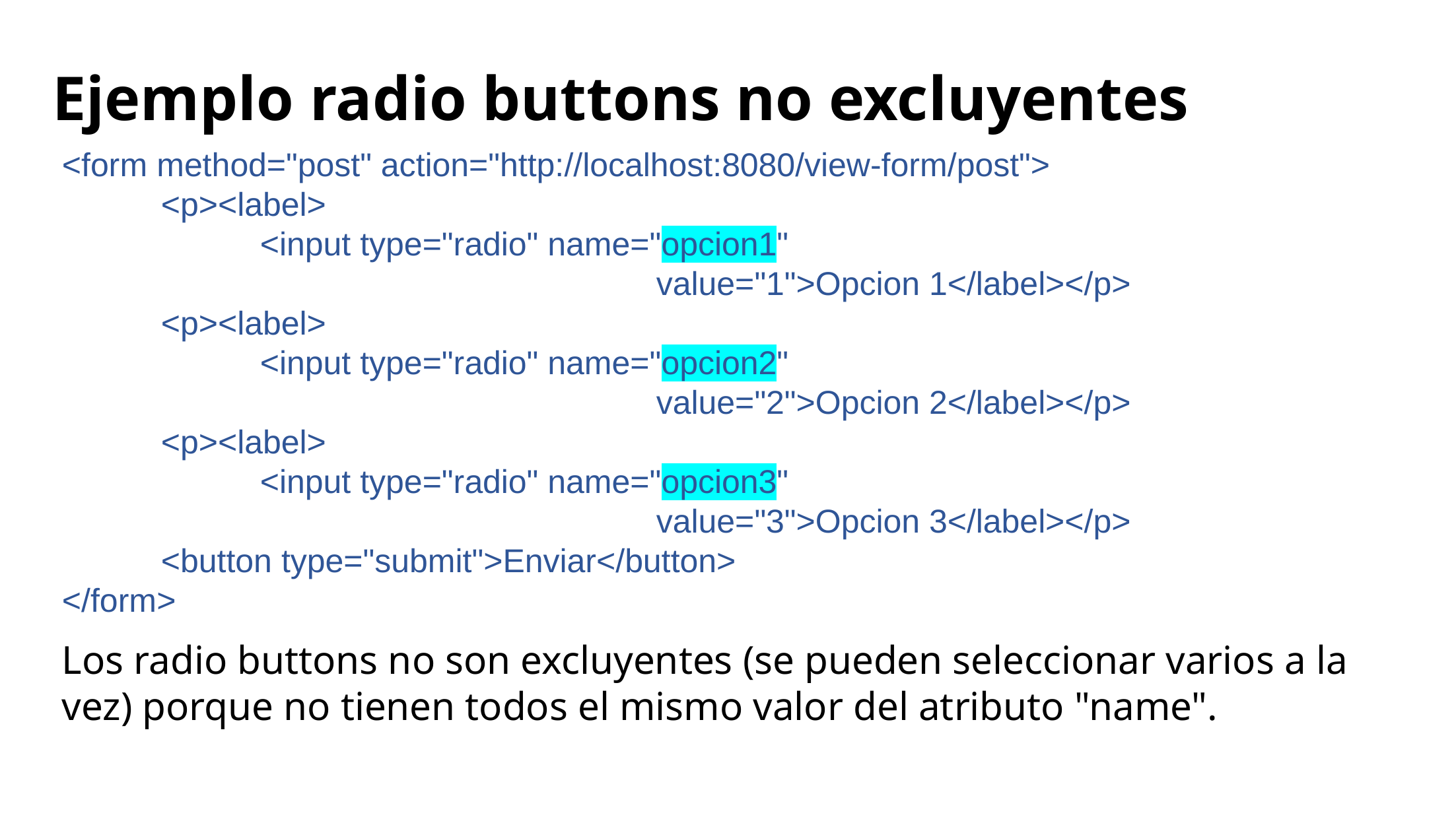

# Ejemplo radio buttons no excluyentes
<form method="post" action="http://localhost:8080/view-form/post">
	<p><label>
		<input type="radio" name="opcion1"
						value="1">Opcion 1</label></p>
	<p><label>
		<input type="radio" name="opcion2"
						value="2">Opcion 2</label></p>
	<p><label>
		<input type="radio" name="opcion3"
						value="3">Opcion 3</label></p>
	<button type="submit">Enviar</button>
</form>
Los radio buttons no son excluyentes (se pueden seleccionar varios a la vez) porque no tienen todos el mismo valor del atributo "name".